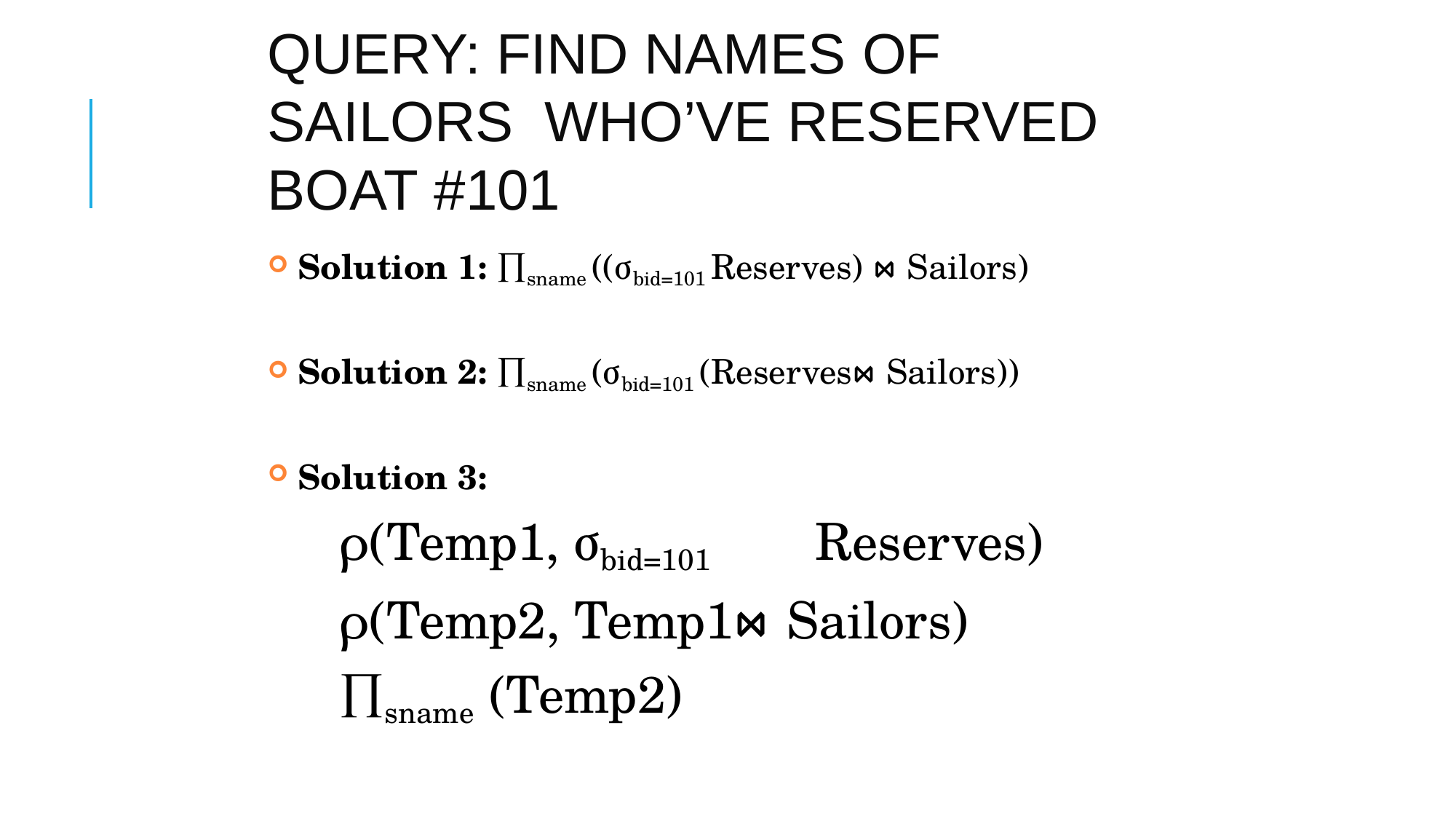

# Query: Find names of sailors  who’ve reserved boat #101
Solution 1: ∏sname ((σbid=101 Reserves) ⋈ Sailors)

Solution 2: ∏sname (σbid=101 (Reserves⋈ Sailors))

Solution 3:
ρ(Temp1, σbid=101	Reserves)
ρ(Temp2, Temp1⋈ Sailors)
∏sname (Temp2)